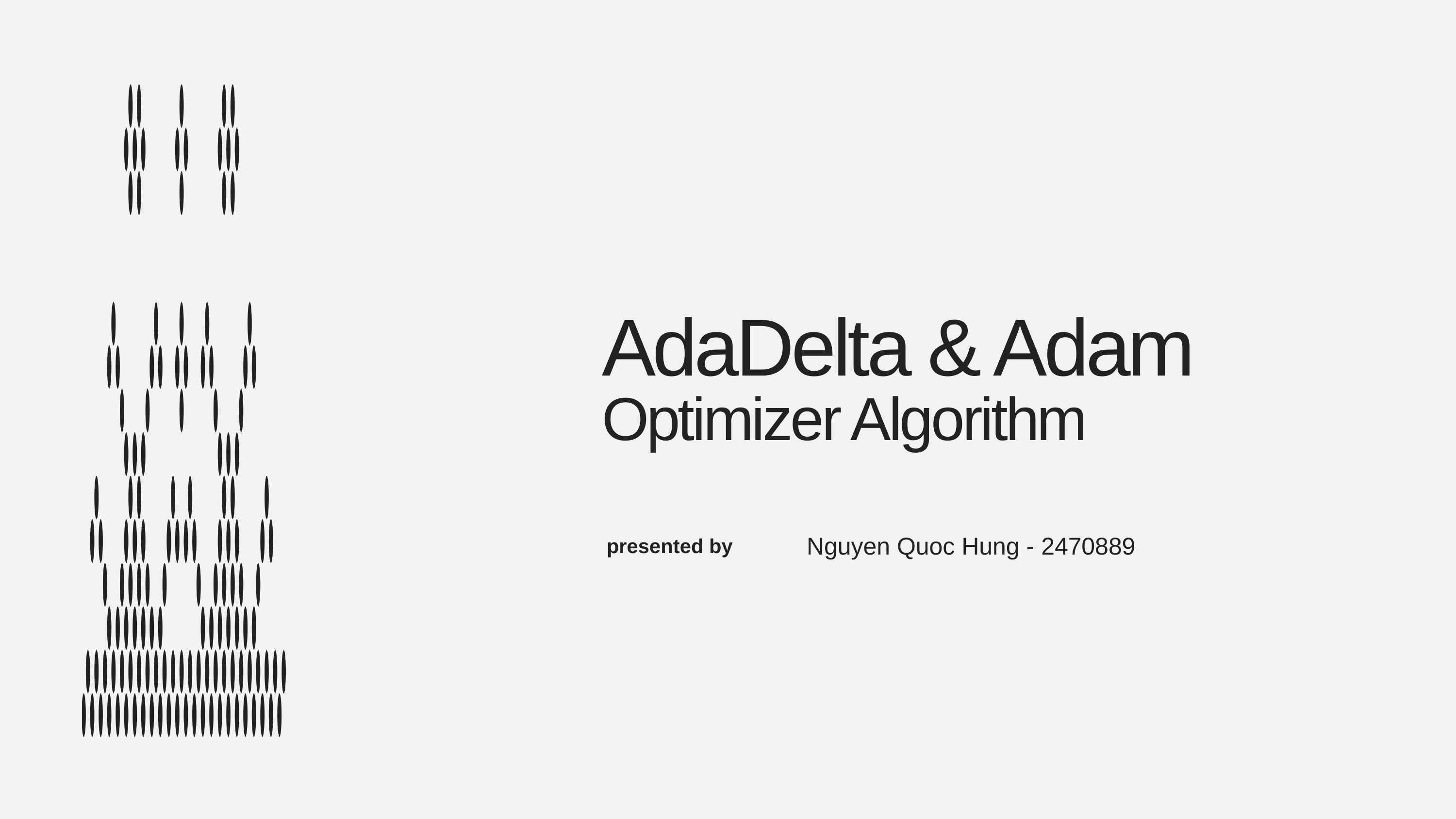

AdaDelta & Adam
Optimizer Algorithm
Nguyen Quoc Hung - 2470889
presented by